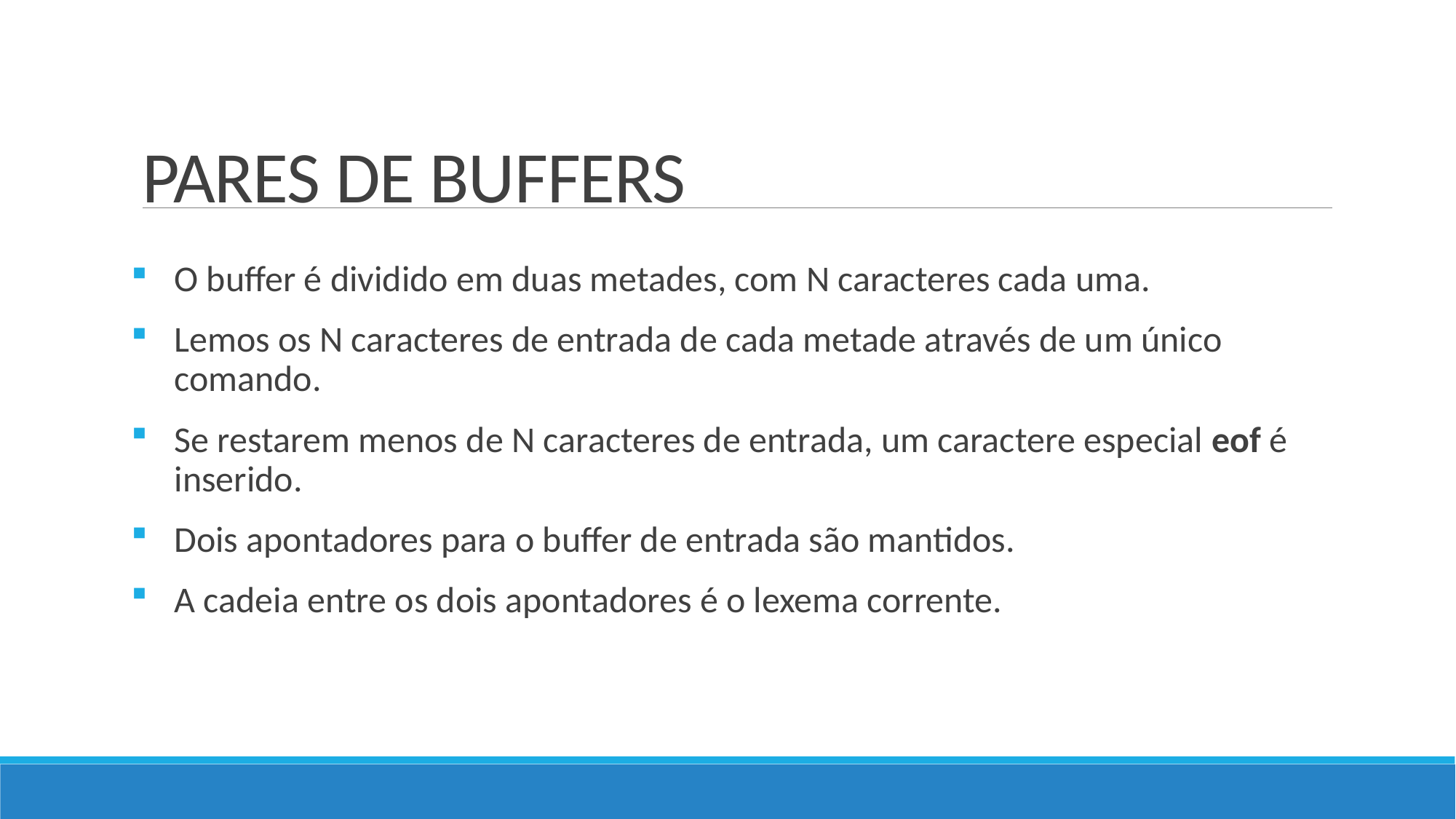

# PARES DE BUFFERS
O buffer é dividido em duas metades, com N caracteres cada uma.
Lemos os N caracteres de entrada de cada metade através de um único comando.
Se restarem menos de N caracteres de entrada, um caractere especial eof é inserido.
Dois apontadores para o buffer de entrada são mantidos.
A cadeia entre os dois apontadores é o lexema corrente.